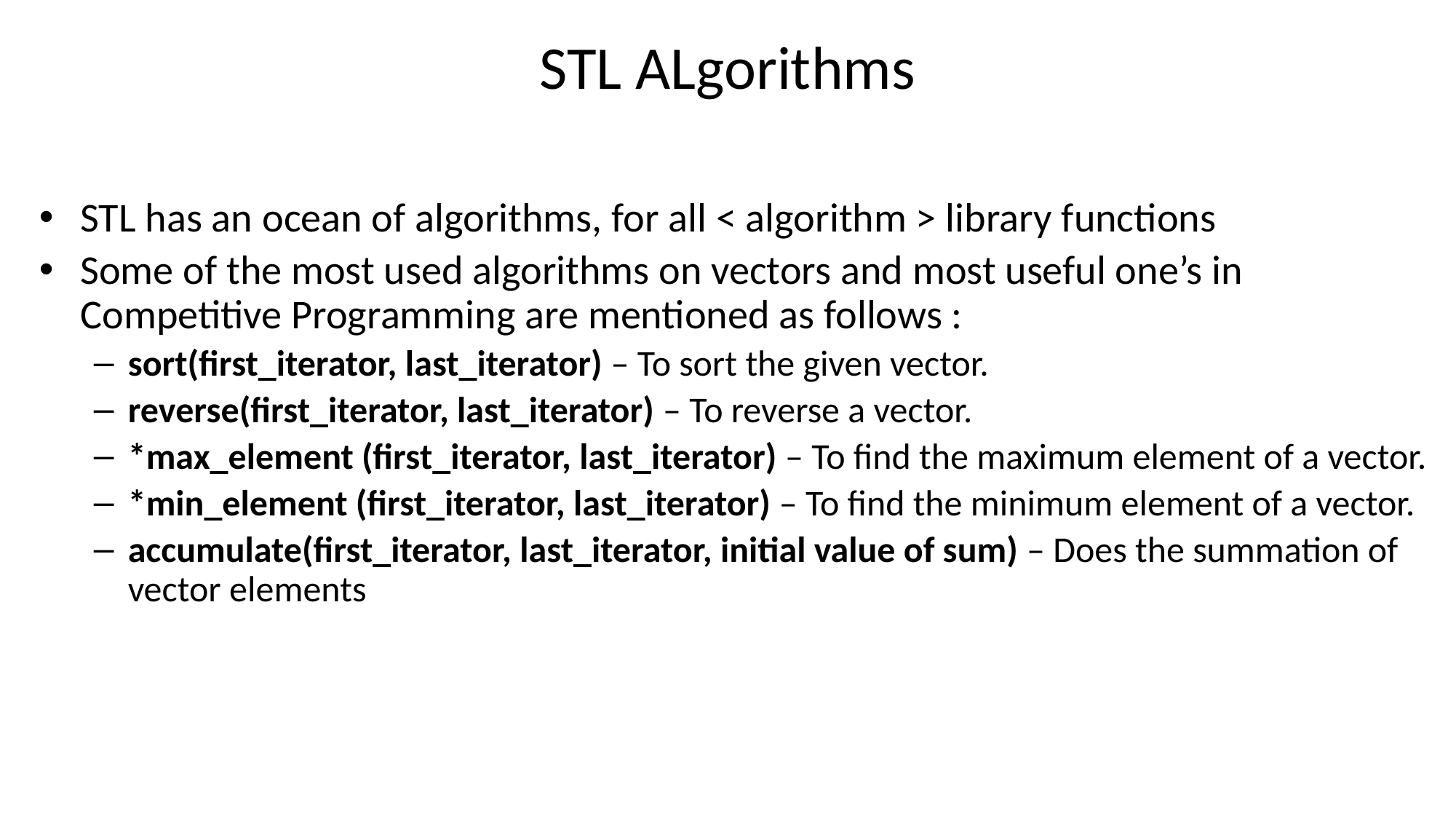

# STL ALgorithms
STL has an ocean of algorithms, for all < algorithm > library functions
Some of the most used algorithms on vectors and most useful one’s in Competitive Programming are mentioned as follows :
sort(first_iterator, last_iterator) – To sort the given vector.
reverse(first_iterator, last_iterator) – To reverse a vector.
*max_element (first_iterator, last_iterator) – To find the maximum element of a vector.
*min_element (first_iterator, last_iterator) – To find the minimum element of a vector.
accumulate(first_iterator, last_iterator, initial value of sum) – Does the summation of vector elements